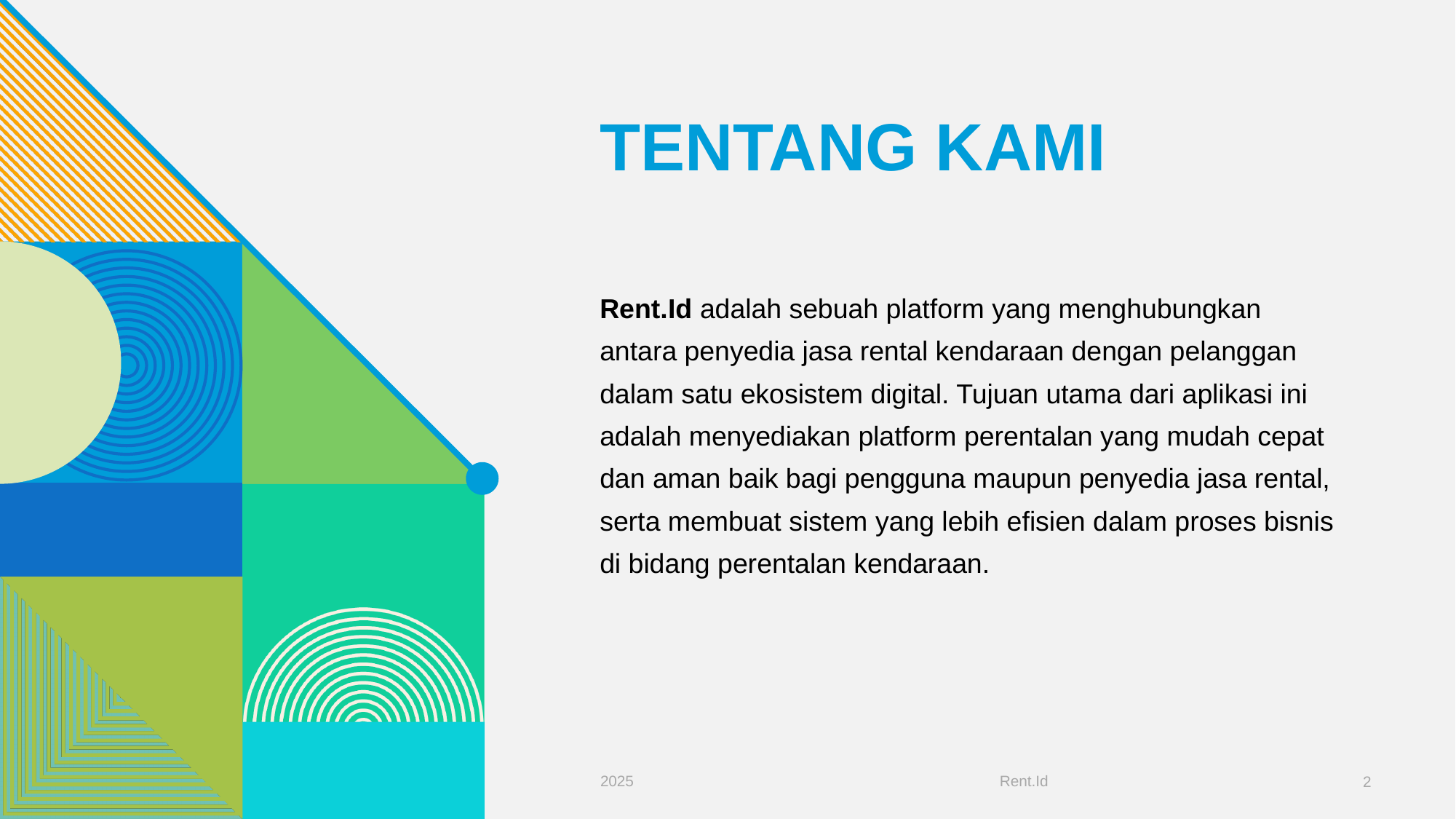

# Tentang kami
Rent.Id adalah sebuah platform yang menghubungkan antara penyedia jasa rental kendaraan dengan pelanggan  dalam satu ekosistem digital. Tujuan utama dari aplikasi ini adalah menyediakan platform perentalan yang mudah cepat dan aman baik bagi pengguna maupun penyedia jasa rental, serta membuat sistem yang lebih efisien dalam proses bisnis di bidang perentalan kendaraan.

Rent.Id
2025
2